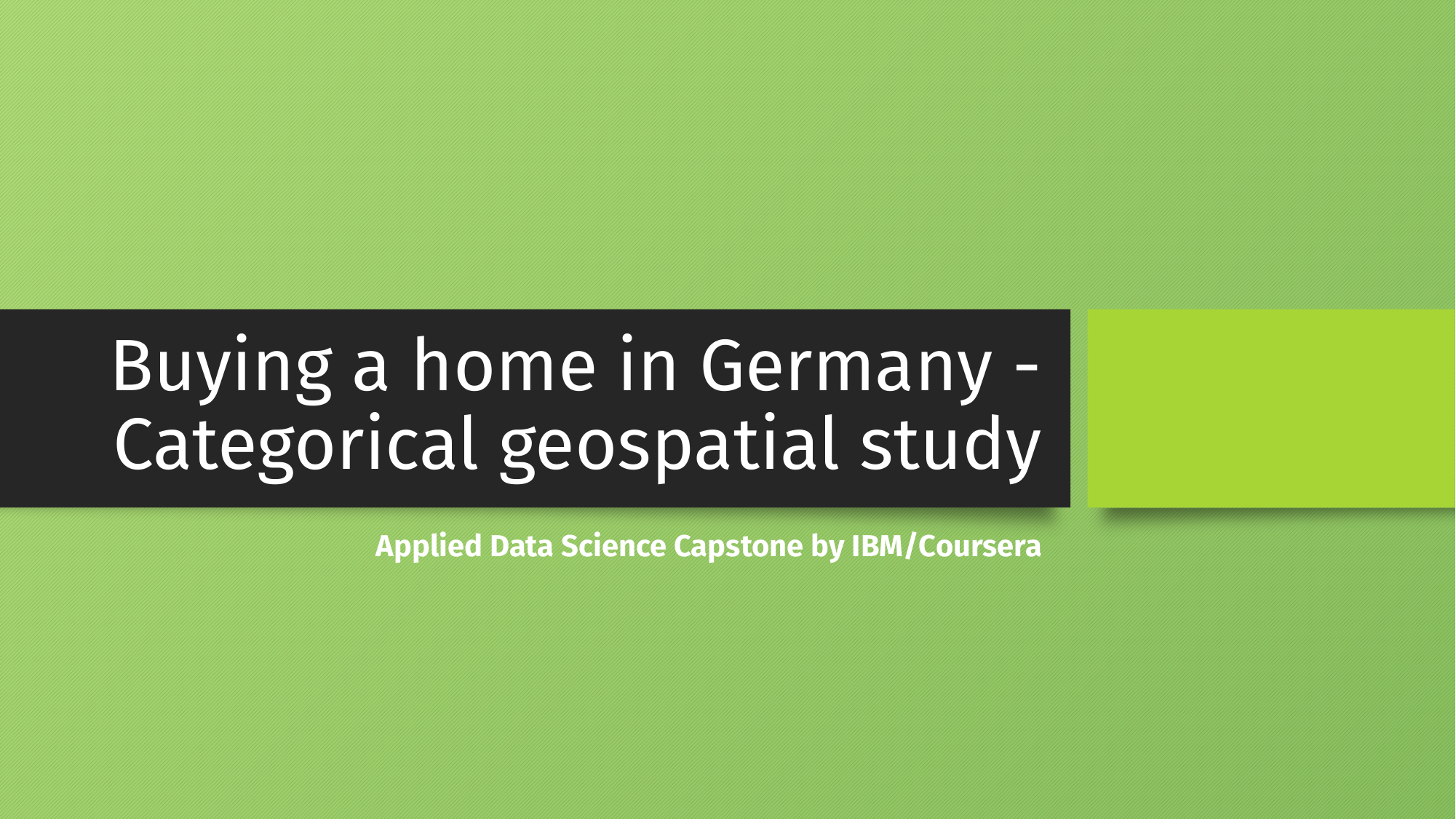

# Buying a home in Germany - Categorical geospatial study
Applied Data Science Capstone by IBM/Coursera